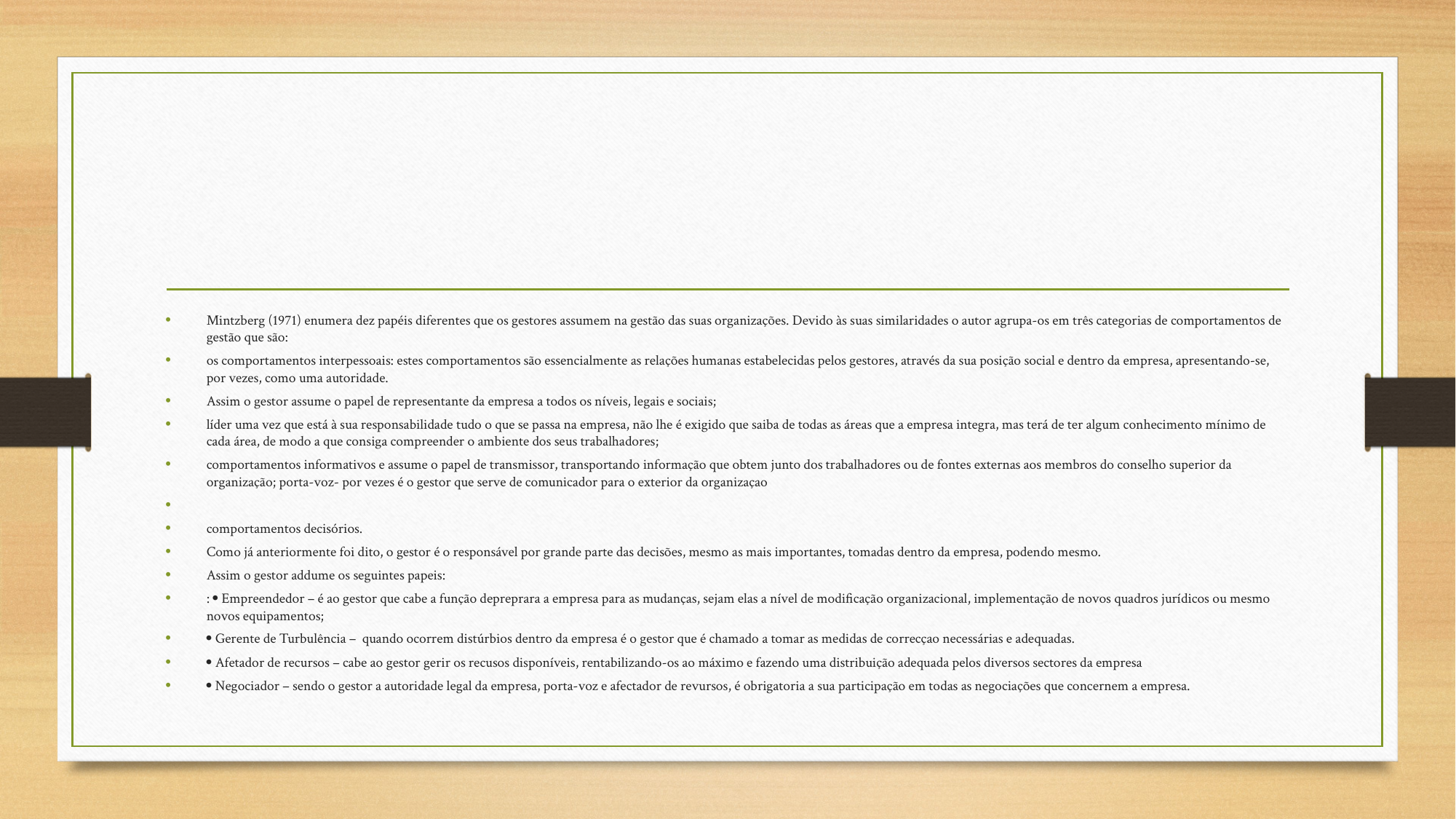

#
Mintzberg (1971) enumera dez papéis diferentes que os gestores assumem na gestão das suas organizações. Devido às suas similaridades o autor agrupa-os em três categorias de comportamentos de gestão que são:
os comportamentos interpessoais: estes comportamentos são essencialmente as relações humanas estabelecidas pelos gestores, através da sua posição social e dentro da empresa, apresentando-se, por vezes, como uma autoridade.
Assim o gestor assume o papel de representante da empresa a todos os níveis, legais e sociais;
líder uma vez que está à sua responsabilidade tudo o que se passa na empresa, não lhe é exigido que saiba de todas as áreas que a empresa integra, mas terá de ter algum conhecimento mínimo de cada área, de modo a que consiga compreender o ambiente dos seus trabalhadores;
comportamentos informativos e assume o papel de transmissor, transportando informação que obtem junto dos trabalhadores ou de fontes externas aos membros do conselho superior da organização; porta-voz- por vezes é o gestor que serve de comunicador para o exterior da organizaçao

comportamentos decisórios.
Como já anteriormente foi dito, o gestor é o responsável por grande parte das decisões, mesmo as mais importantes, tomadas dentro da empresa, podendo mesmo.
Assim o gestor addume os seguintes papeis:
: • Empreendedor – é ao gestor que cabe a função depreprara a empresa para as mudanças, sejam elas a nível de modificação organizacional, implementação de novos quadros jurídicos ou mesmo novos equipamentos;
• Gerente de Turbulência –  quando ocorrem distúrbios dentro da empresa é o gestor que é chamado a tomar as medidas de correcçao necessárias e adequadas.
• Afetador de recursos – cabe ao gestor gerir os recusos disponíveis, rentabilizando-os ao máximo e fazendo uma distribuição adequada pelos diversos sectores da empresa
• Negociador – sendo o gestor a autoridade legal da empresa, porta-voz e afectador de revursos, é obrigatoria a sua participação em todas as negociações que concernem a empresa.